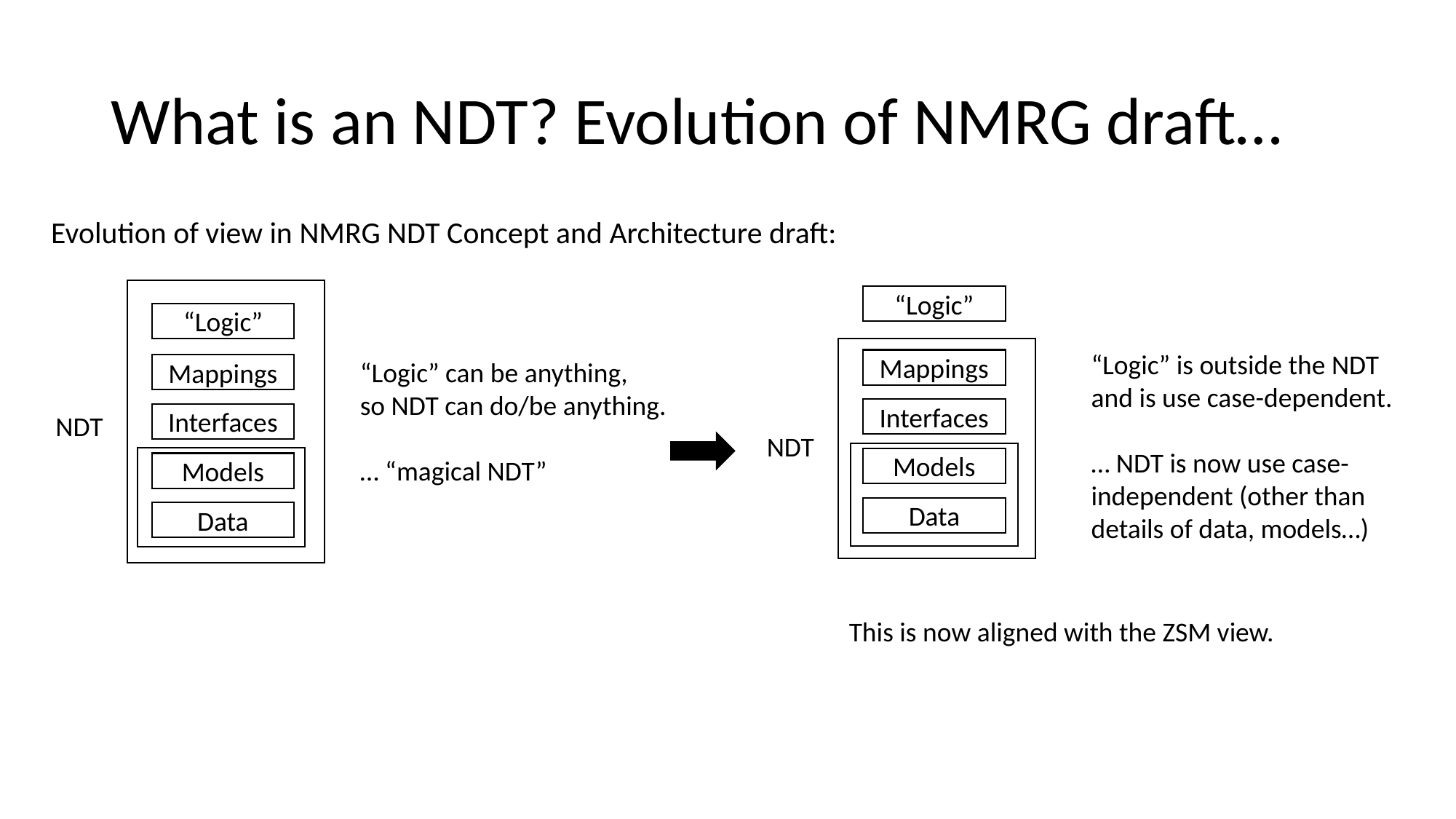

# What is an NDT? Evolution of NMRG draft…
Evolution of view in NMRG NDT Concept and Architecture draft:

“Logic”
“Logic”

“Logic” is outside the NDT and is use case-dependent.

… NDT is now use case-independent (other than details of data, models…)
“Logic” can be anything,
so NDT can do/be anything.

… “magical NDT”
Mappings
Mappings
Interfaces
NDT
Interfaces
NDT

Models
Models
Data
Data
This is now aligned with the ZSM view.